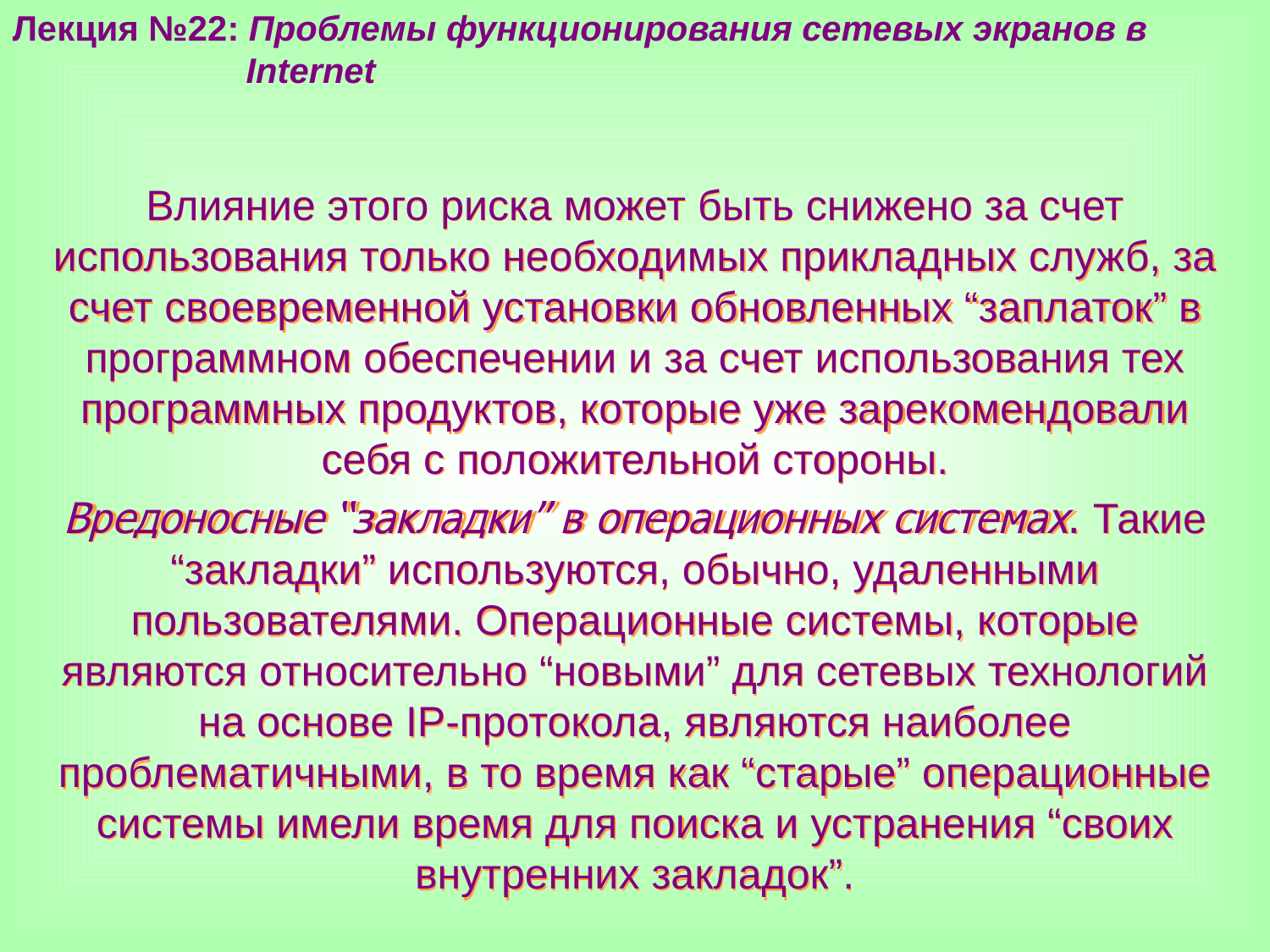

Лекция №22: Проблемы функционирования сетевых экранов в
                        Internet
Влияние этого риска может быть снижено за счет использования только необходимых прикладных служб, за счет своевременной установки обновленных “заплаток” в программном обеспечении и за счет использования тех программных продуктов, которые уже зарекомендовали себя с положительной стороны.
Вредоносные “закладки” в операционных системах. Такие “закладки” используются, обычно, удаленными пользователями. Операционные системы, которые являются относительно “новыми” для сетевых технологий на основе IP-протокола, являются наиболее проблематичными, в то время как “старые” операционные системы имели время для поиска и устранения “своих внутренних закладок”.